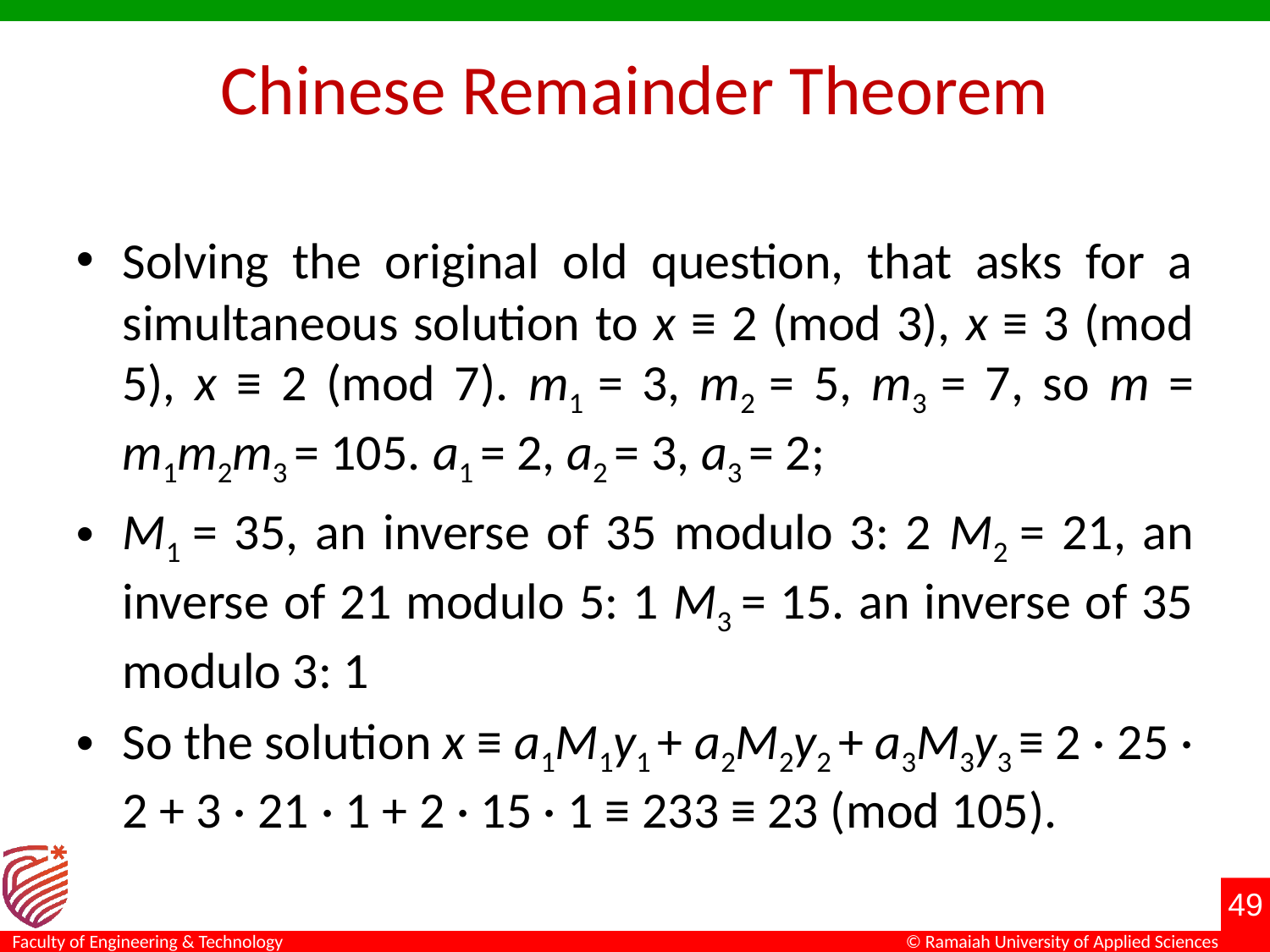

# Chinese Remainder Theorem
Solving the original old question, that asks for a simultaneous solution to x ≡ 2 (mod 3), x ≡ 3 (mod 5), x ≡ 2 (mod 7). m1 = 3, m2 = 5, m3 = 7, so m = m1m2m3 = 105. a1 = 2, a2 = 3, a3 = 2;
M1 = 35, an inverse of 35 modulo 3: 2 M2 = 21, an inverse of 21 modulo 5: 1 M3 = 15. an inverse of 35 modulo 3: 1
So the solution x ≡ a1M1y1 + a2M2y2 + a3M3y3 ≡ 2 · 25 · 2 + 3 · 21 · 1 + 2 · 15 · 1 ≡ 233 ≡ 23 (mod 105).